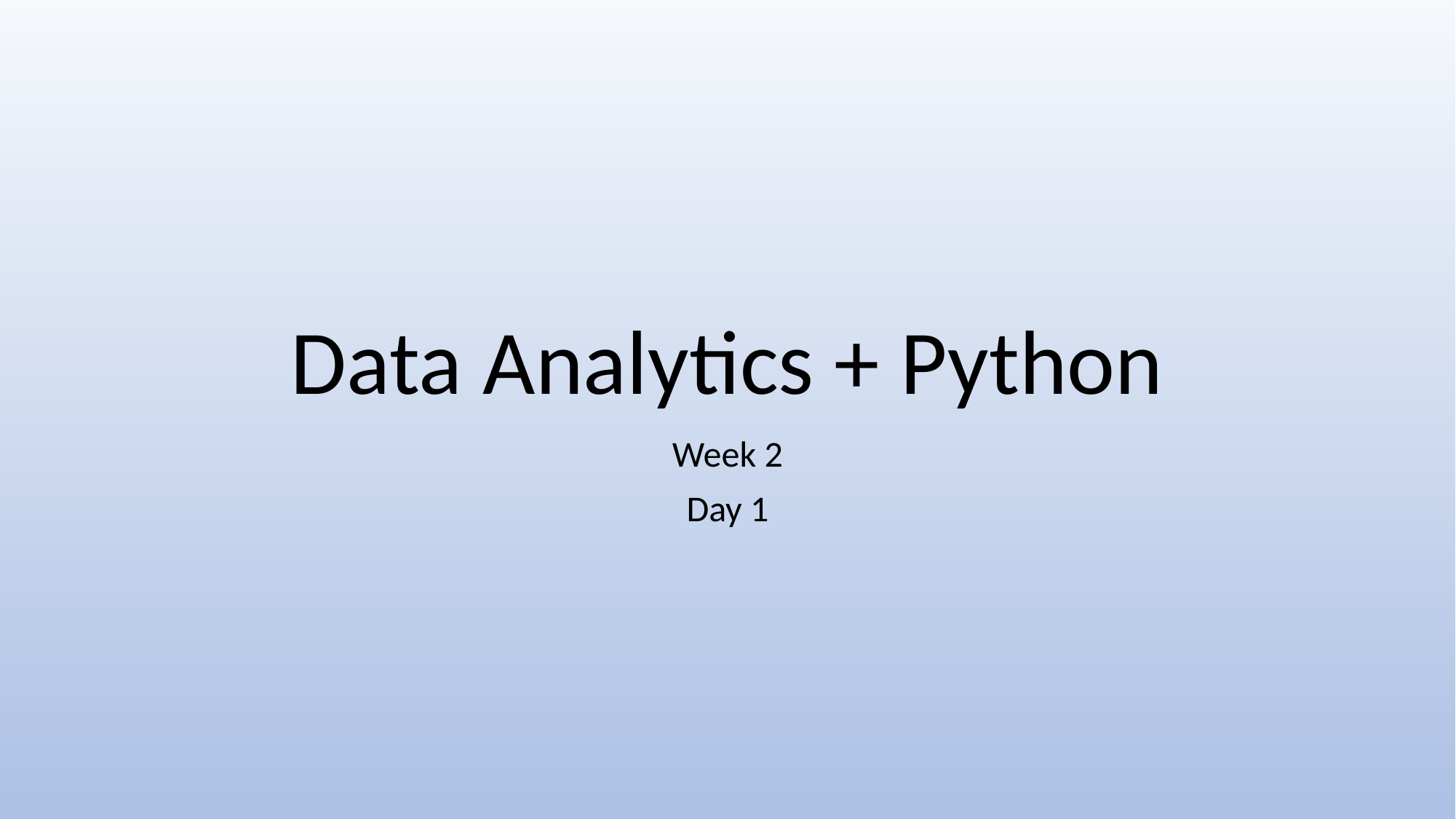

# Data Analytics + Python
Week 2
Day 1